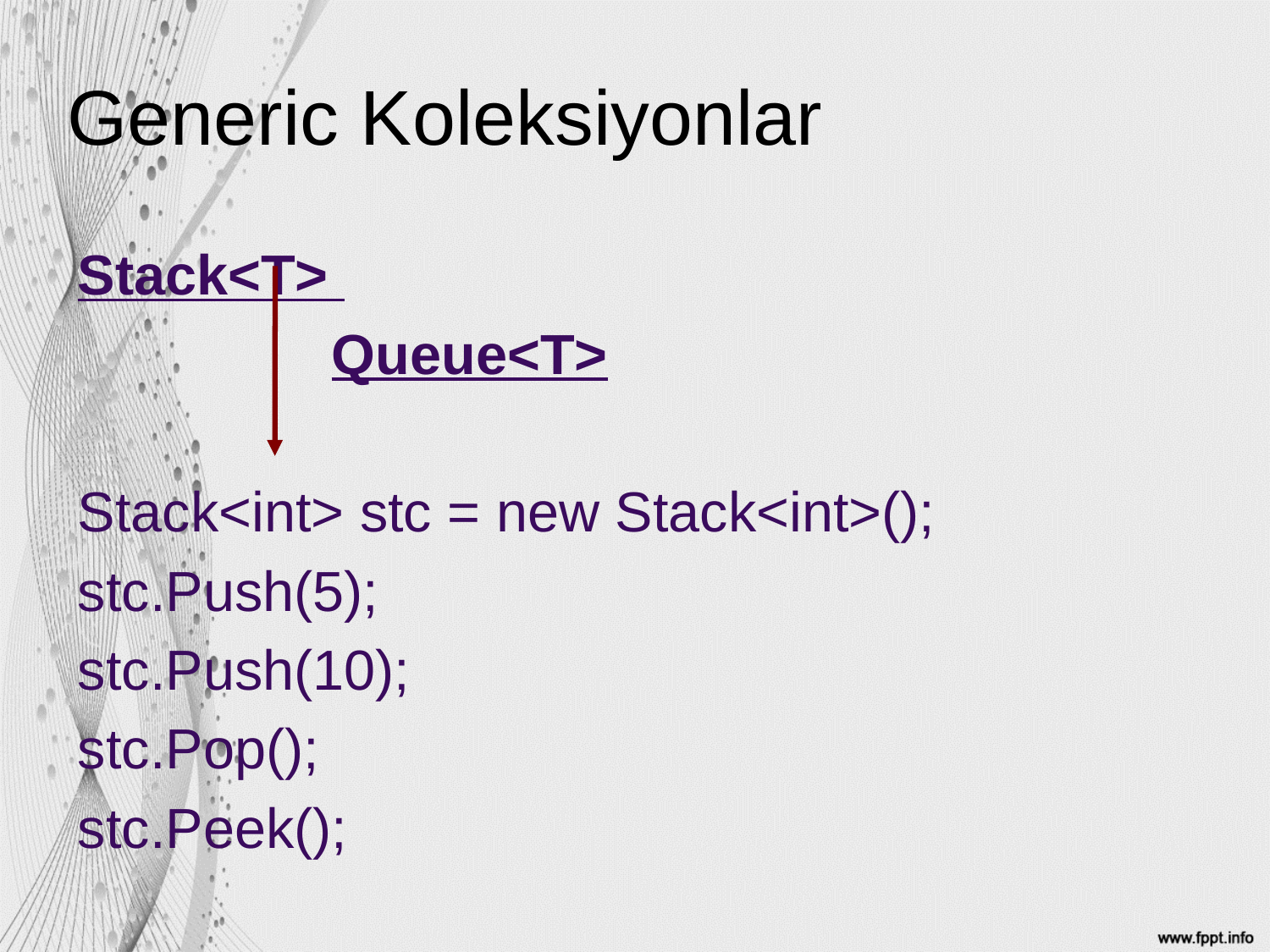

# Generic Koleksiyonlar
Stack<T>
		Queue<T>

Stack<int> stc = new Stack<int>();
stc.Push(5);
stc.Push(10);
stc.Pop();
stc.Peek();